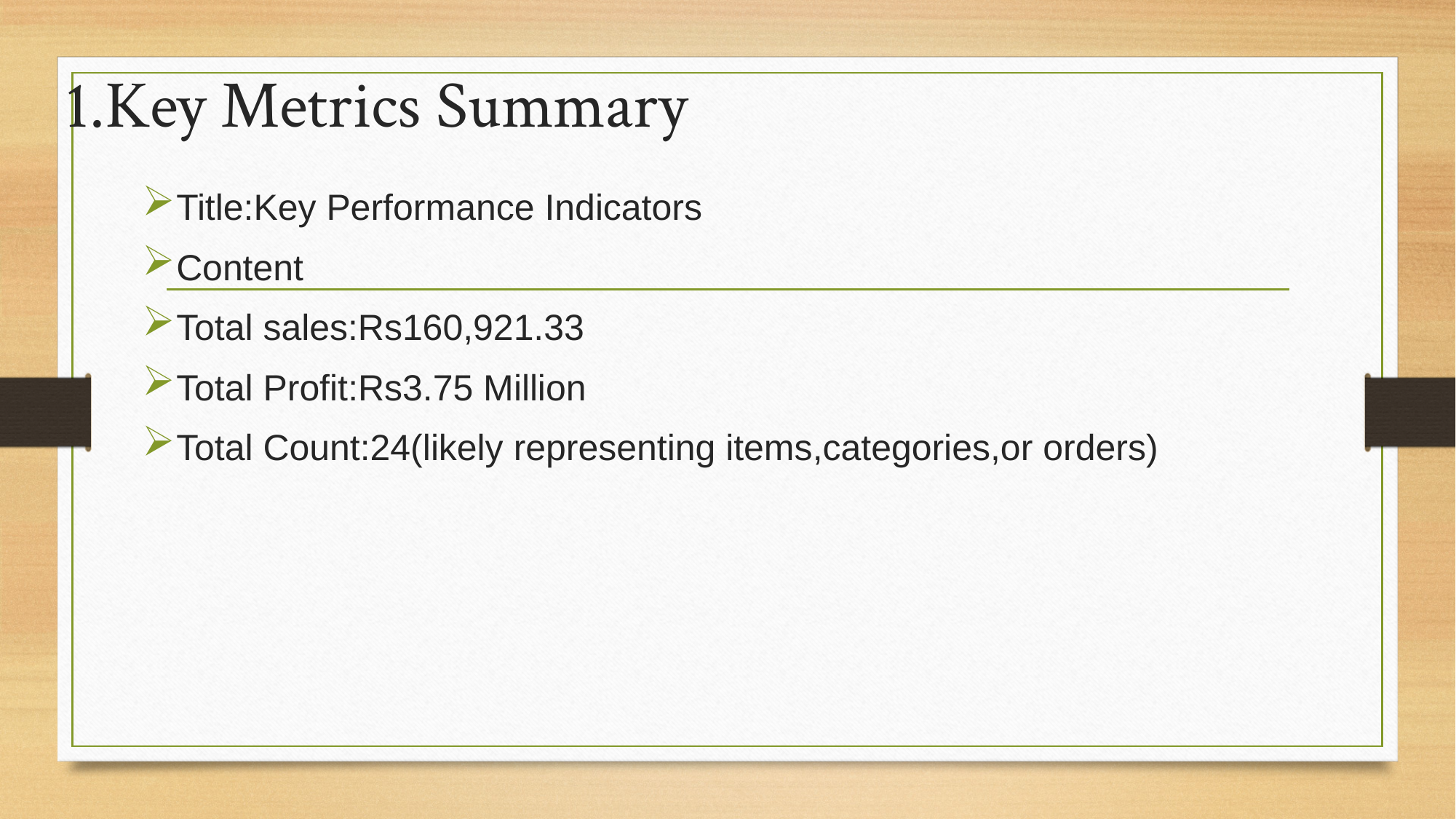

# 1.Key Metrics Summary
Title:Key Performance Indicators
Content
Total sales:Rs160,921.33
Total Profit:Rs3.75 Million
Total Count:24(likely representing items,categories,or orders)